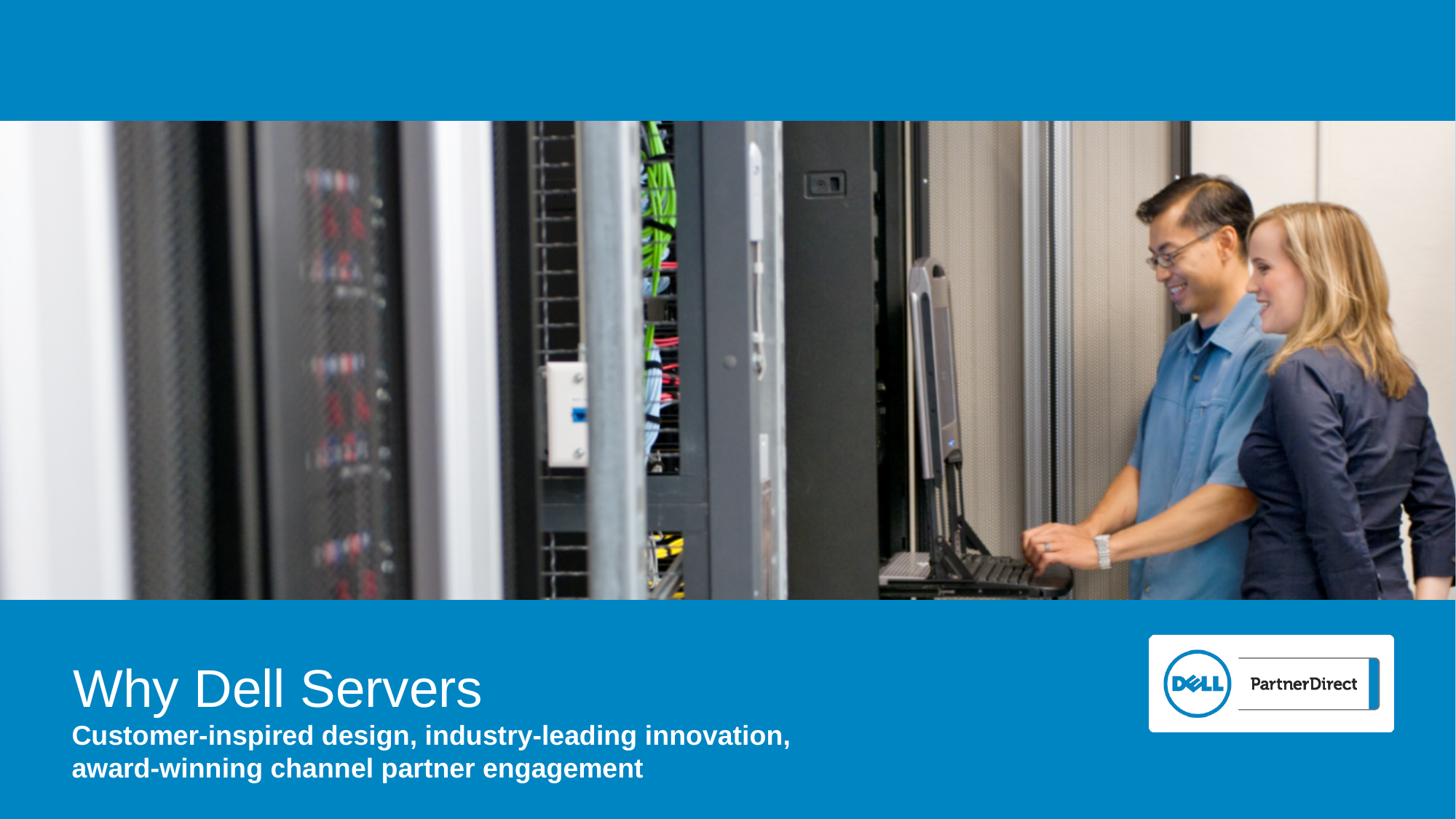

# Why Dell Servers
Customer-inspired design, industry-leading innovation,
award-winning channel partner engagement